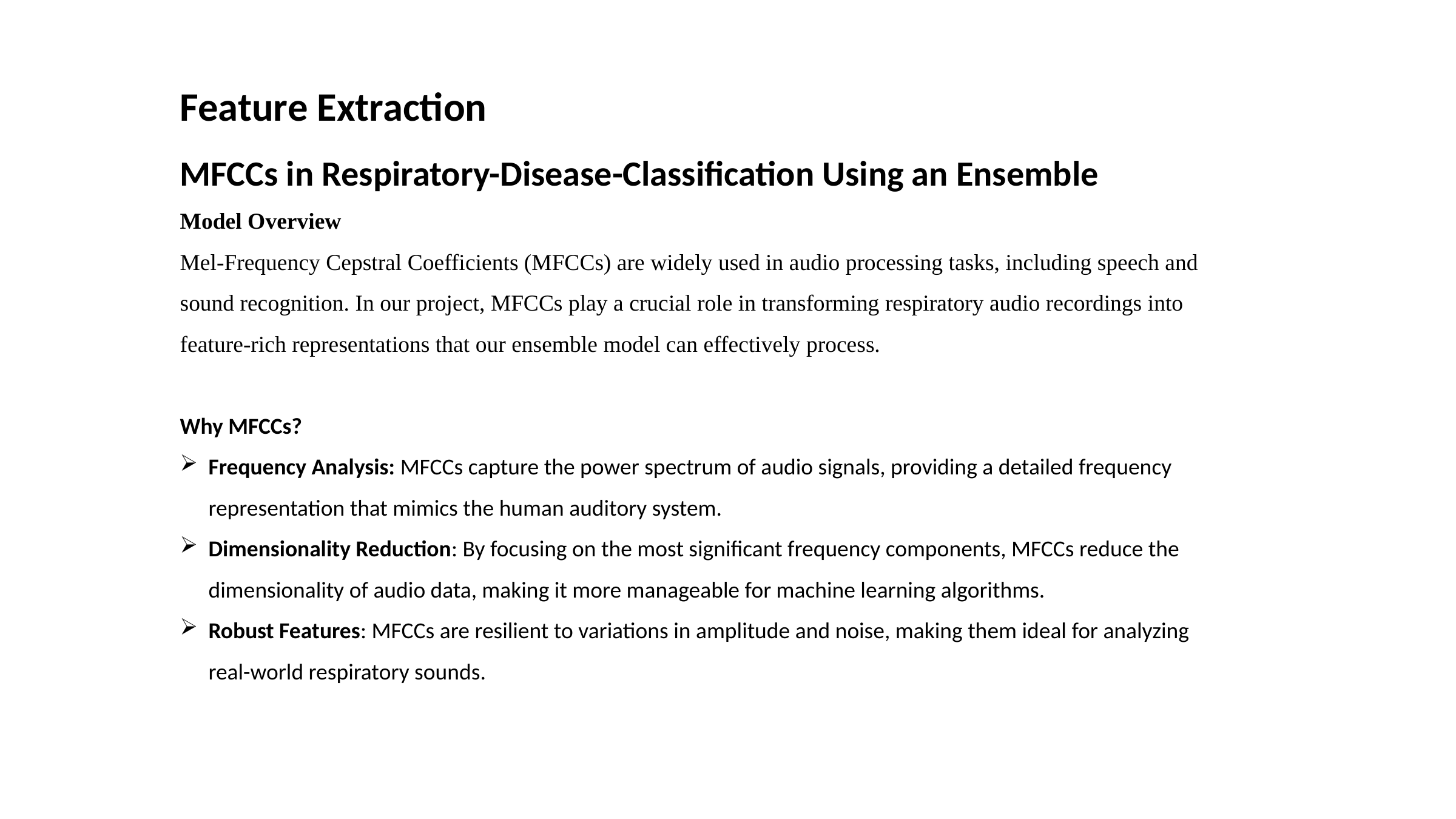

Feature Extraction
MFCCs in Respiratory-Disease-Classification Using an Ensemble
Model Overview
Mel-Frequency Cepstral Coefficients (MFCCs) are widely used in audio processing tasks, including speech and sound recognition. In our project, MFCCs play a crucial role in transforming respiratory audio recordings into feature-rich representations that our ensemble model can effectively process.

Why MFCCs?
Frequency Analysis: MFCCs capture the power spectrum of audio signals, providing a detailed frequency representation that mimics the human auditory system.
Dimensionality Reduction: By focusing on the most significant frequency components, MFCCs reduce the dimensionality of audio data, making it more manageable for machine learning algorithms.
Robust Features: MFCCs are resilient to variations in amplitude and noise, making them ideal for analyzing real-world respiratory sounds.